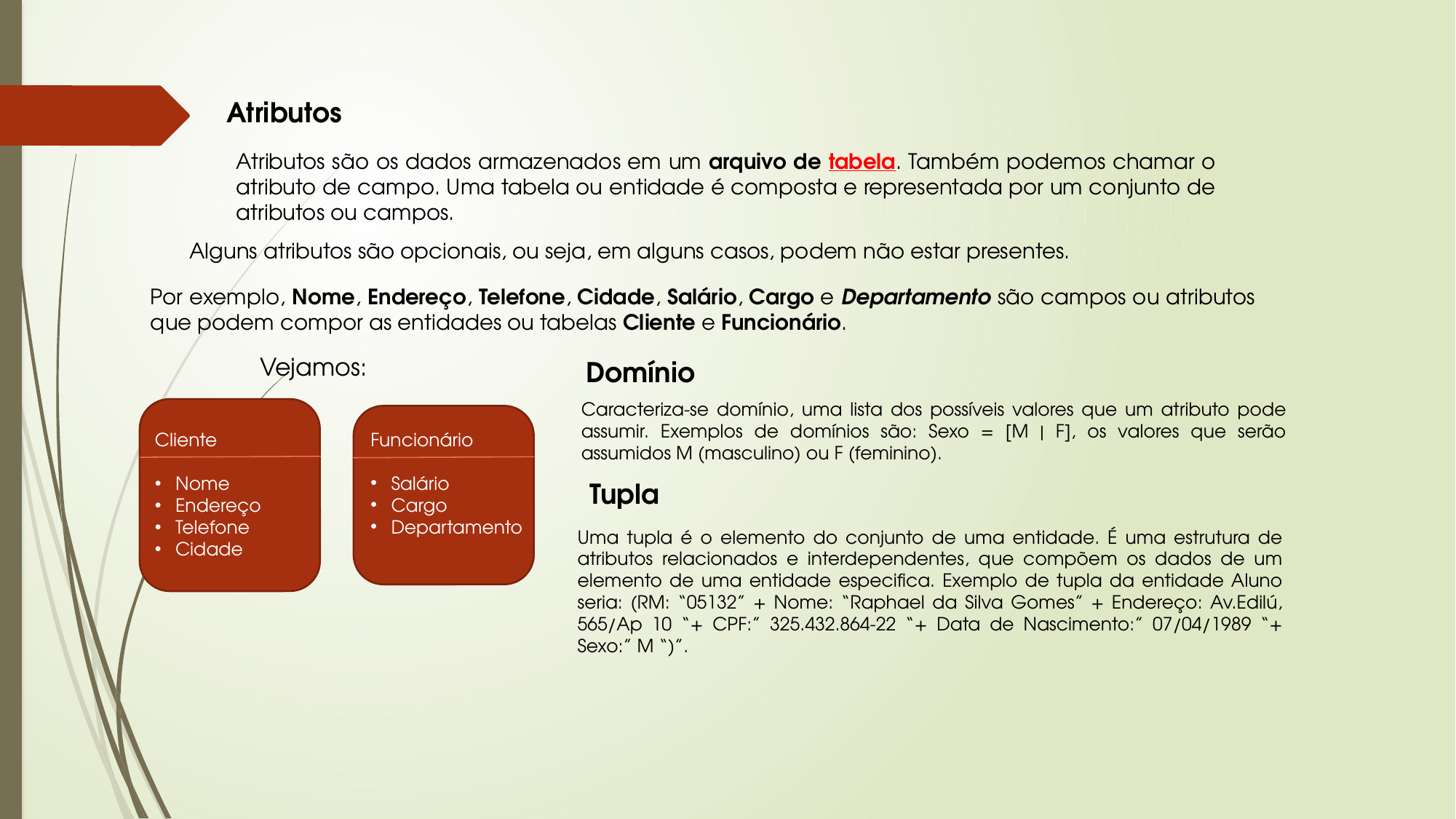

Atributos
Atributos são os dados armazenados em um arquivo de tabela. Também podemos chamar o atributo de campo. Uma tabela ou entidade é composta e representada por um conjunto de atributos ou campos.
Alguns atributos são opcionais, ou seja, em alguns casos, podem não estar presentes.
Por exemplo, Nome, Endereço, Telefone, Cidade, Salário, Cargo e Departamento são campos ou atributos que podem compor as entidades ou tabelas Cliente e Funcionário.
Vejamos:
Domínio
Caracteriza-se domínio, uma lista dos possíveis valores que um atributo pode assumir. Exemplos de domínios são: Sexo = [M | F], os valores que serão assumidos M (masculino) ou F (feminino).

Funcionário

Salário
Cargo
Departamento
Cliente

Nome
Endereço
Telefone
Cidade
Tupla
Uma tupla é o elemento do conjunto de uma entidade. É uma estrutura de atributos relacionados e interdependentes, que compõem os dados de um elemento de uma entidade especifica. Exemplo de tupla da entidade Aluno seria: (RM: “05132” + Nome: “Raphael da Silva Gomes” + Endereço: Av.Edilú, 565/Ap 10 “+ CPF:” 325.432.864-22 “+ Data de Nascimento:” 07/04/1989 “+ Sexo:” M “)”.